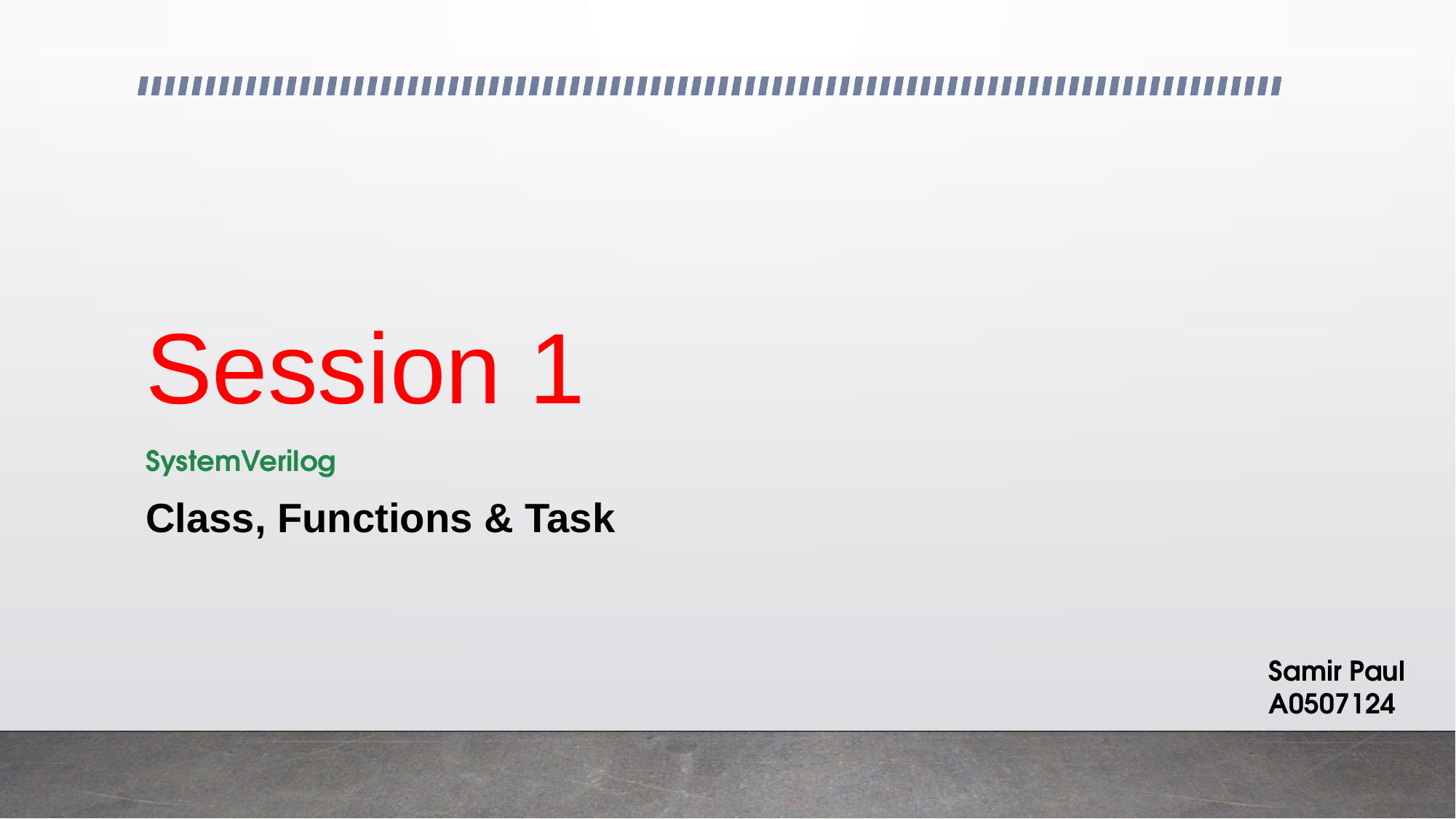

# Session 1
SystemVerilog
Class, Functions & Task
Samir Paul
A0507124